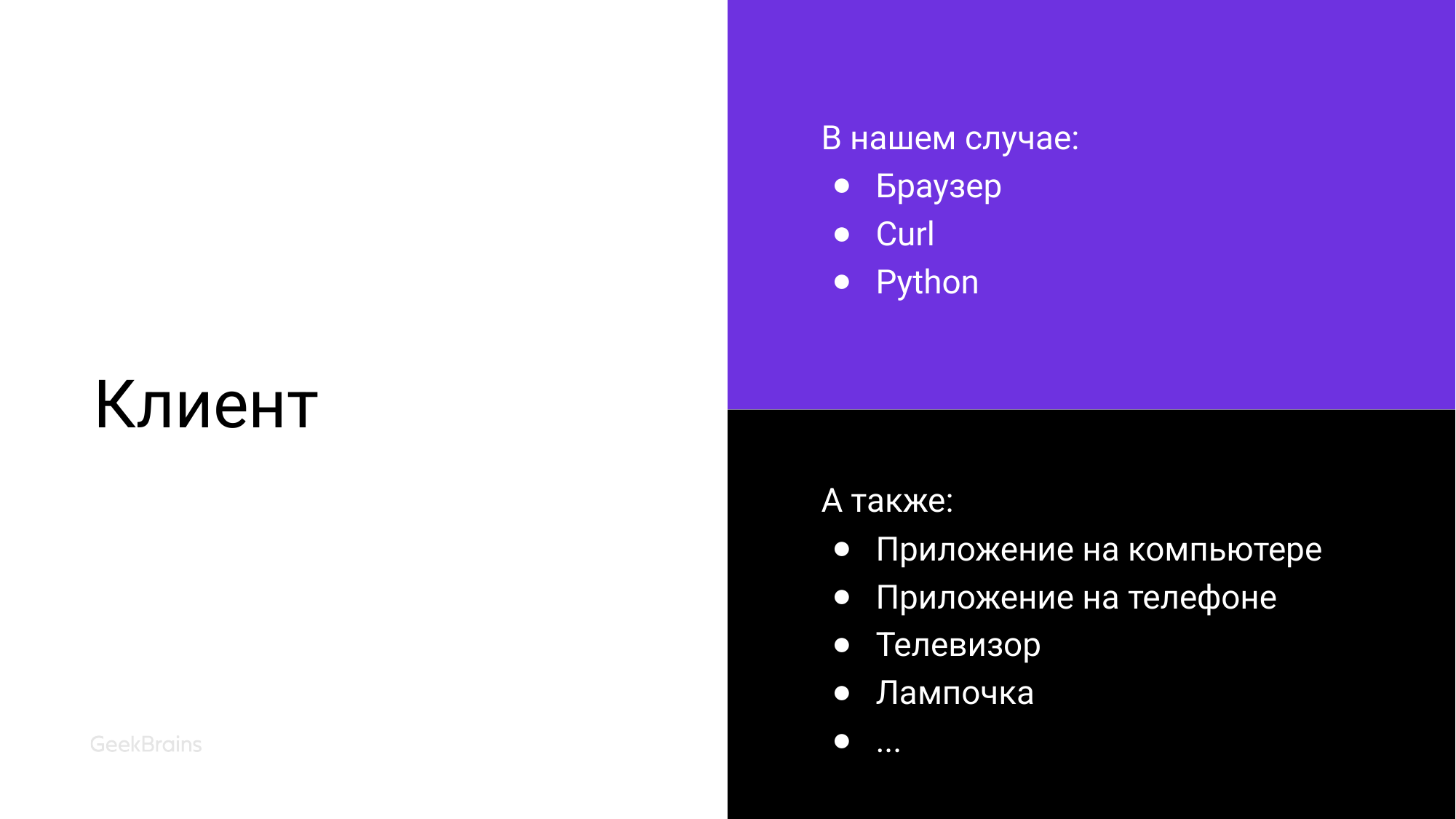

# Клиент
В нашем случае:
Браузер
Curl
Python
А также:
Приложение на компьютере
Приложение на телефоне
Телевизор
Лампочка
...